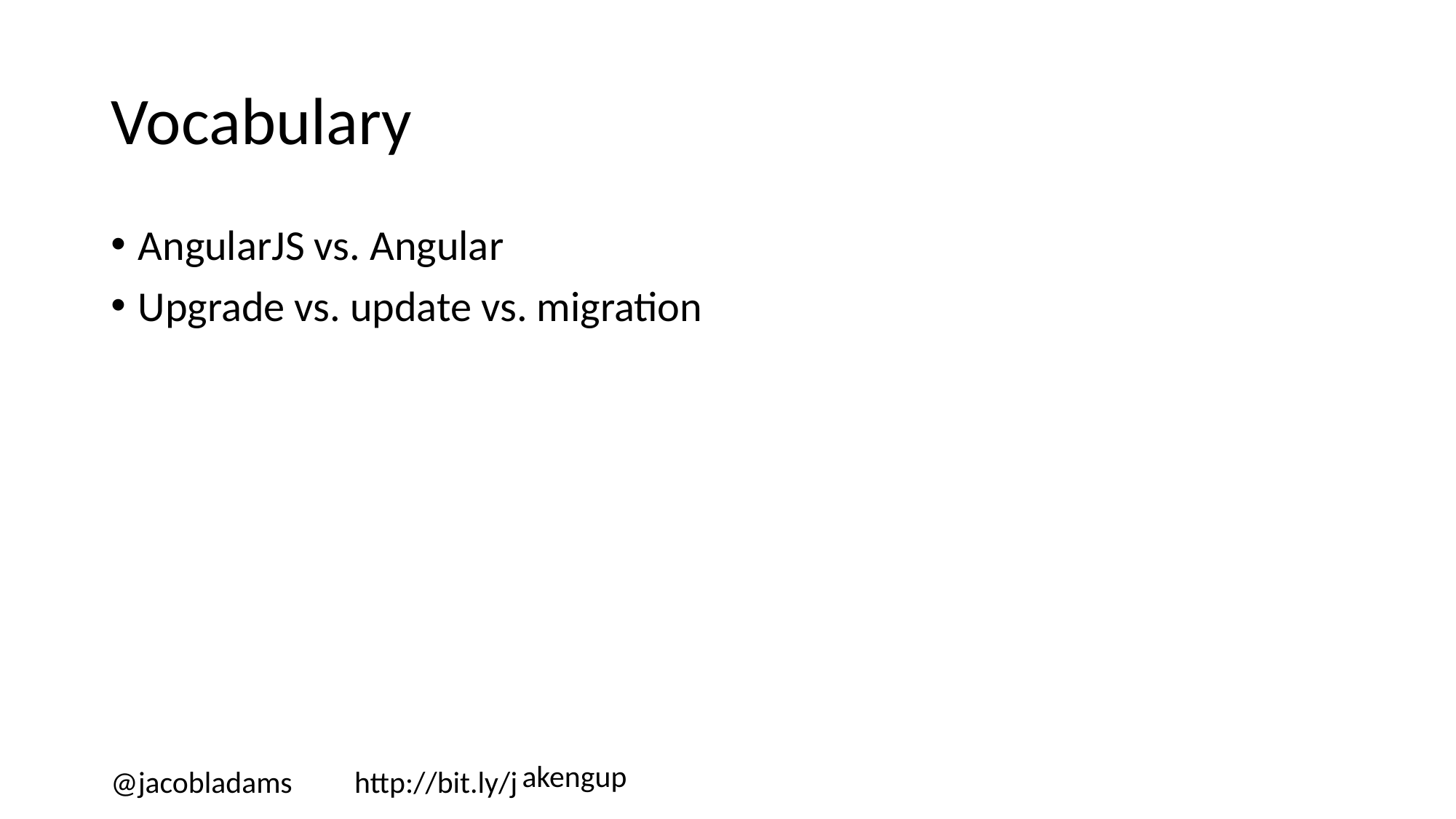

# Vocabulary
AngularJS vs. Angular
Upgrade vs. update vs. migration
@jacobladams         http://bit.ly/jakengup